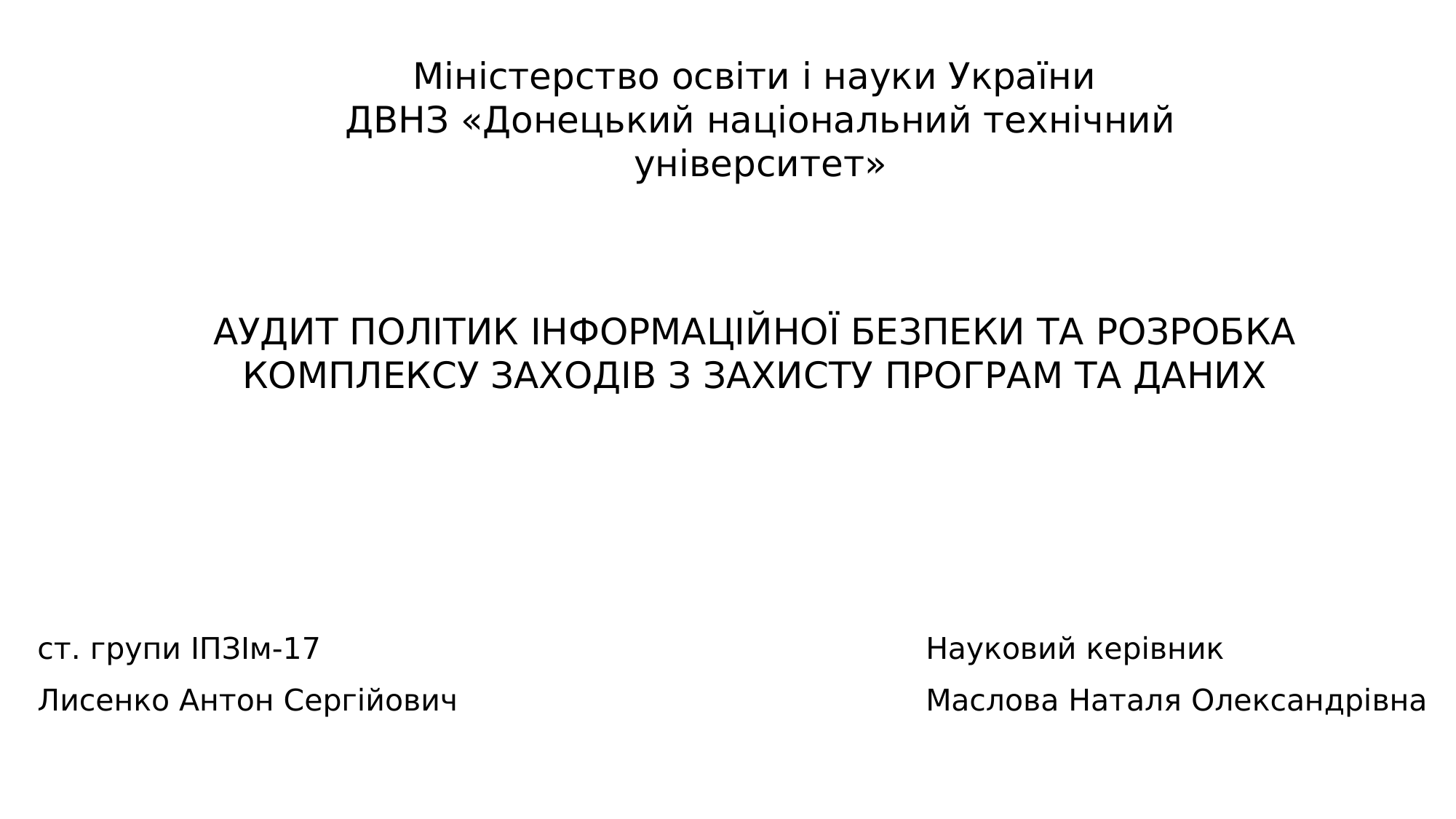

Міністерство освіти і науки України
ДВНЗ «Донецький національний технічний університет»
#

Аудит політик інформаційної безпеки та розробка
комплексу заходів з захисту програм та даних

ст. групи ІПЗІм-17
Лисенко Антон Сергійович
Науковий керівник
Маслова Наталя Олександрівна